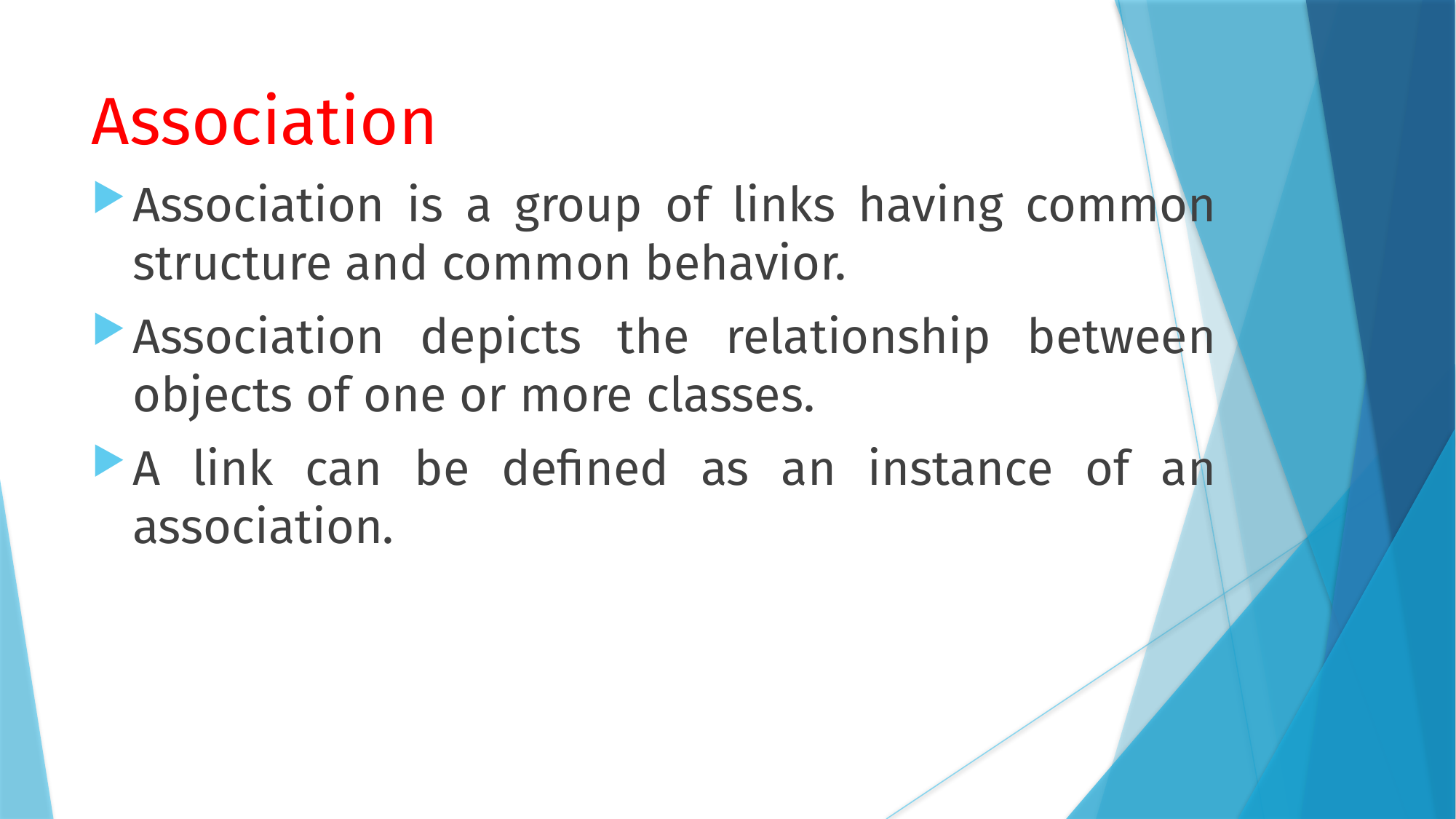

Association
Association is a group of links having common structure and common behavior.
Association depicts the relationship between objects of one or more classes.
A link can be defined as an instance of an association.